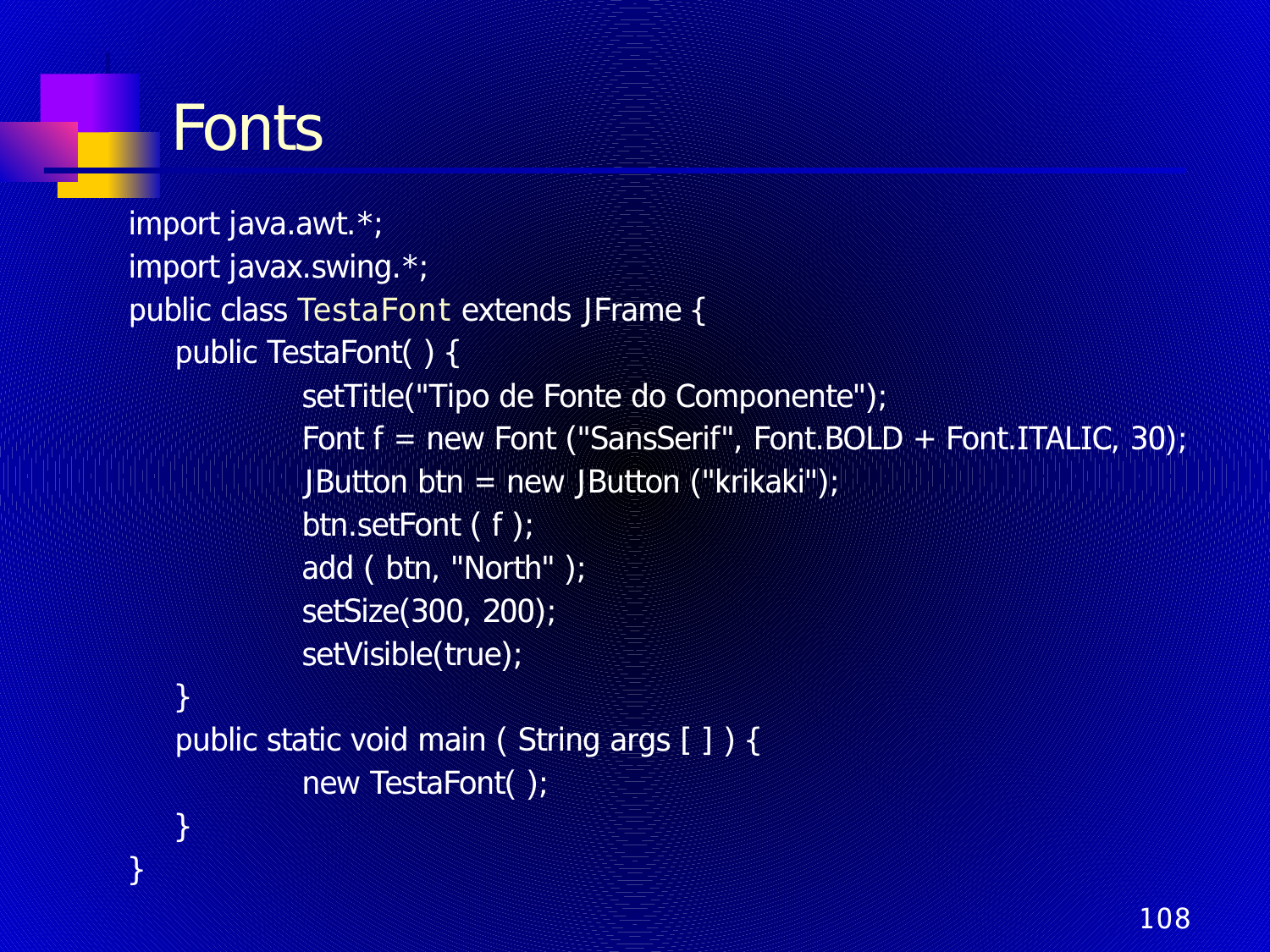

Fonts
import java.awt.*;
import javax.swing.*;
public class TestaFont extends JFrame {
	public TestaFont( ) {
		setTitle("Tipo de Fonte do Componente");
		Font f = new Font ("SansSerif", Font.BOLD + Font.ITALIC, 30);
		JButton btn = new JButton ("krikaki");
		btn.setFont ( f );
		add ( btn, "North" );
		setSize(300, 200);
		setVisible(true);
	}
	public static void main ( String args [ ] ) {
		new TestaFont( );
	}
}
108